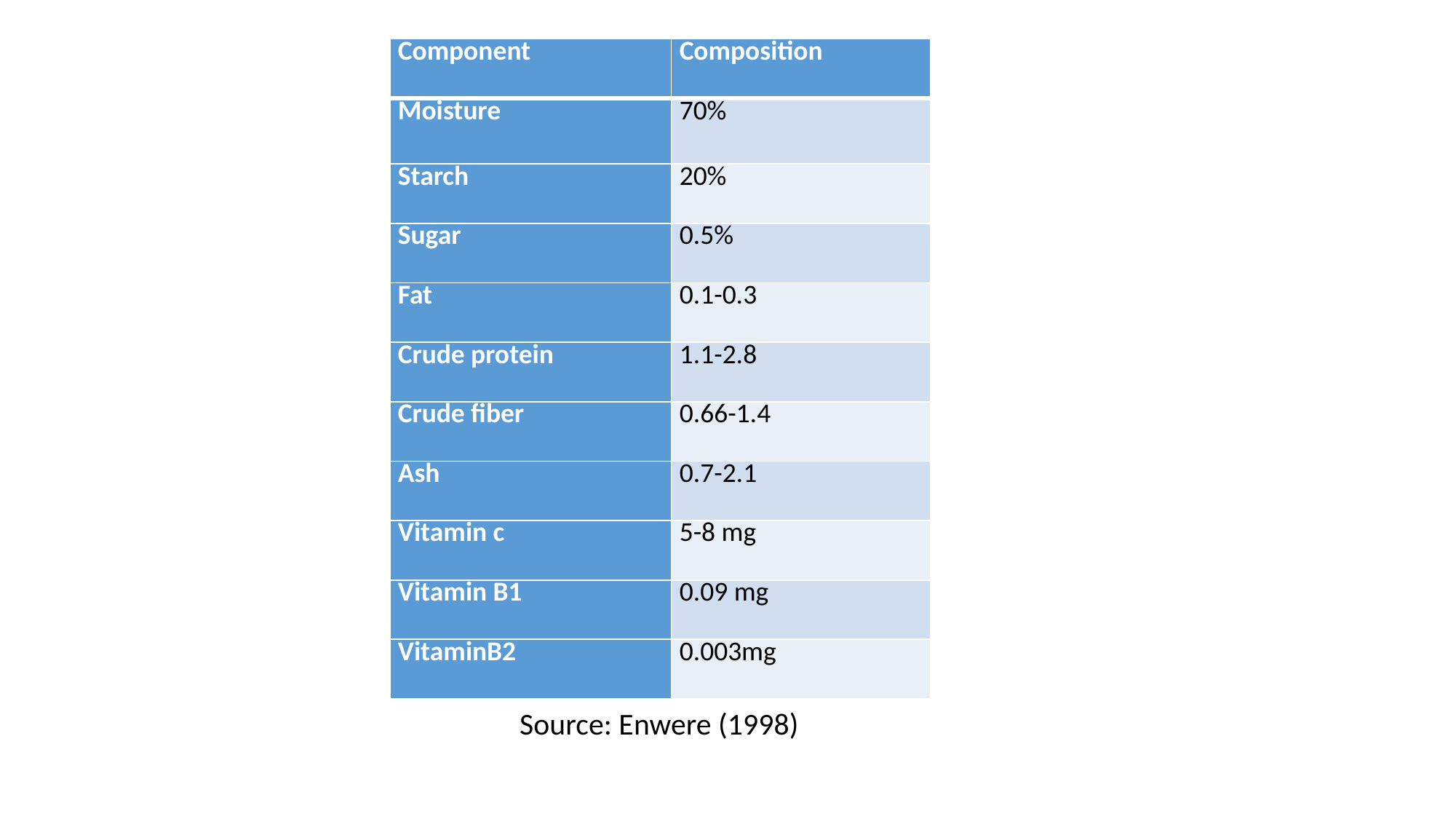

| Component | Composition |
| --- | --- |
| Moisture | 70% |
| Starch | 20% |
| Sugar | 0.5% |
| Fat | 0.1-0.3 |
| Crude protein | 1.1-2.8 |
| Crude fiber | 0.66-1.4 |
| Ash | 0.7-2.1 |
| Vitamin c | 5-8 mg |
| Vitamin B1 | 0.09 mg |
| VitaminB2 | 0.003mg |
 Source: Enwere (1998)